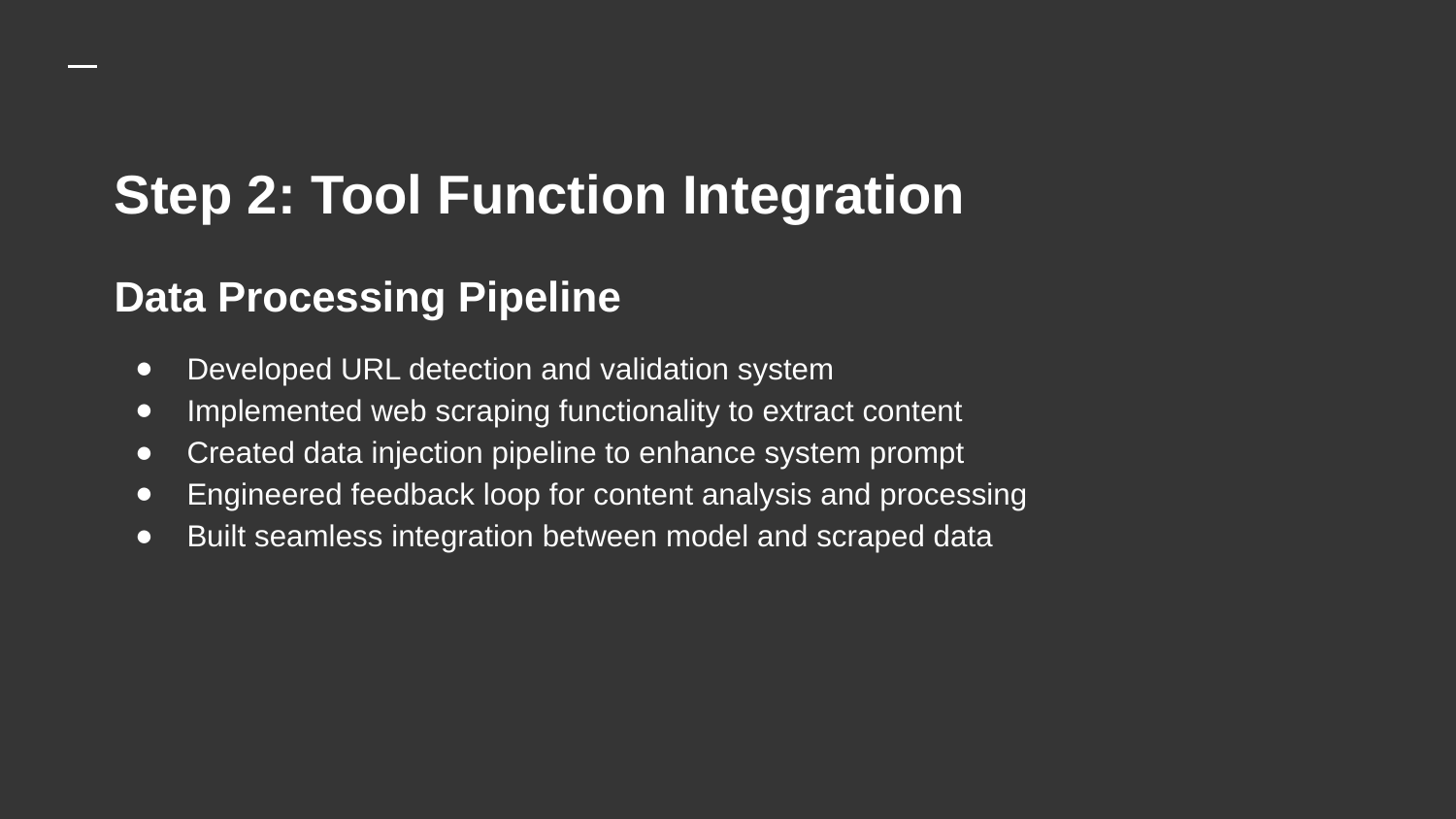

Step 2: Tool Function Integration
Data Processing Pipeline
Developed URL detection and validation system
Implemented web scraping functionality to extract content
Created data injection pipeline to enhance system prompt
Engineered feedback loop for content analysis and processing
Built seamless integration between model and scraped data